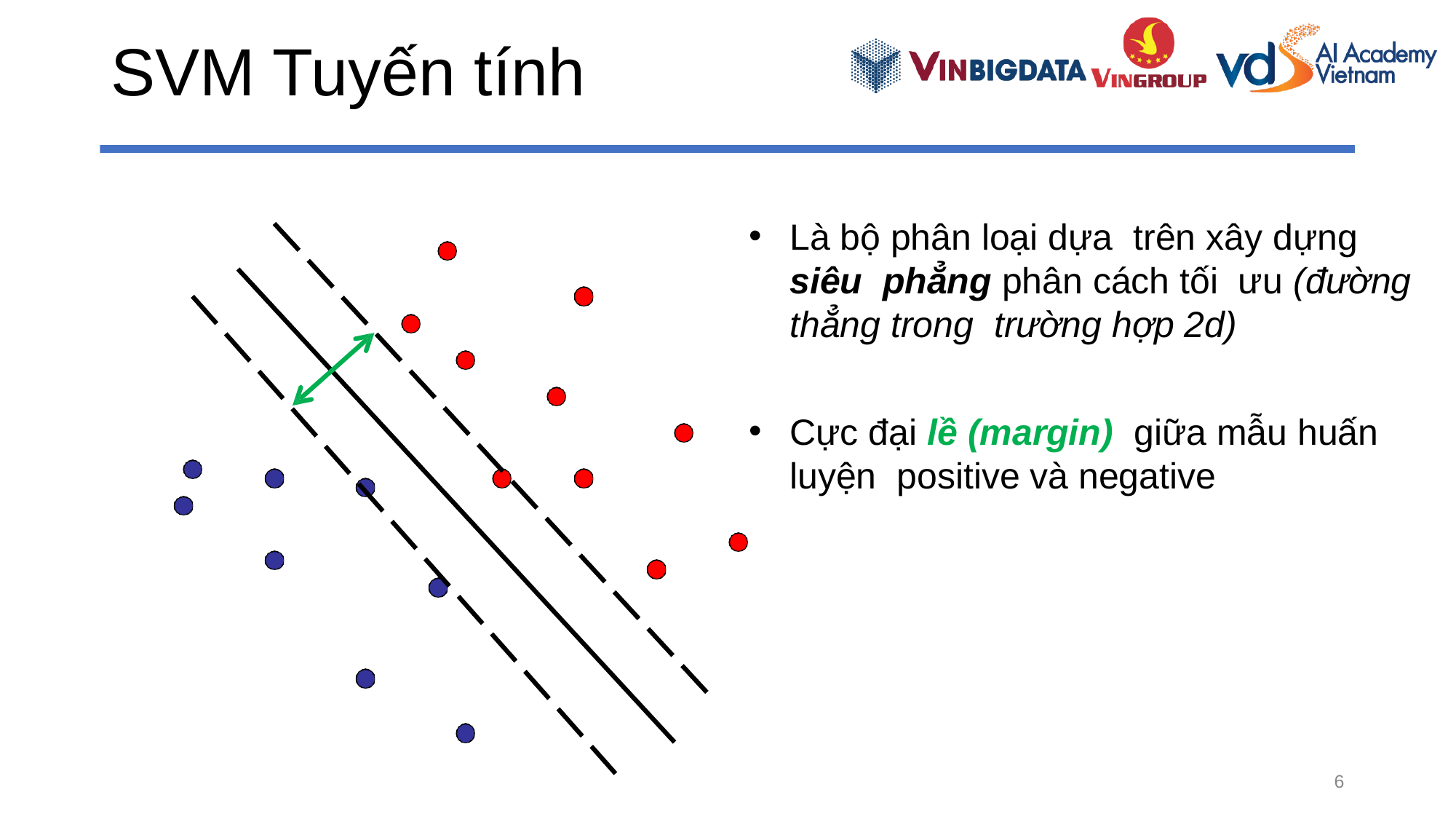

# SVM Tuyến tính
Là bộ phân loại dựa  trên xây dựng siêu  phẳng phân cách tối  ưu (đường thẳng trong  trường hợp 2d)

Cực đại lề (margin)  giữa mẫu huấn luyện  positive và negative

6